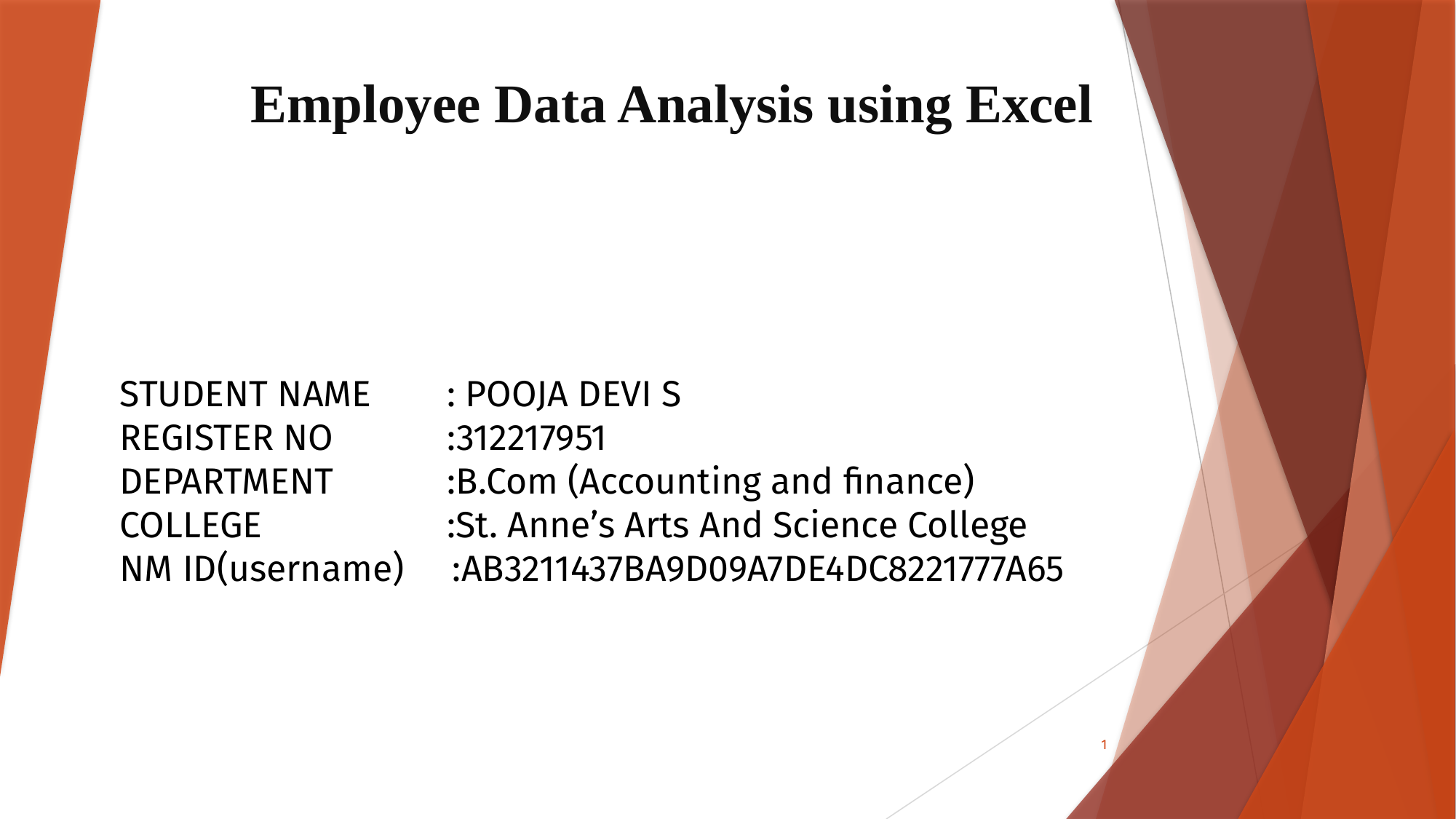

# Employee Data Analysis using Excel
STUDENT NAME	: POOJA DEVI S
REGISTER NO		:312217951
DEPARTMENT		:B.Com (Accounting and finance)
COLLEGE		:St. Anne’s Arts And Science College
NM ID(username)     :AB3211437BA9D09A7DE4DC8221777A65
1